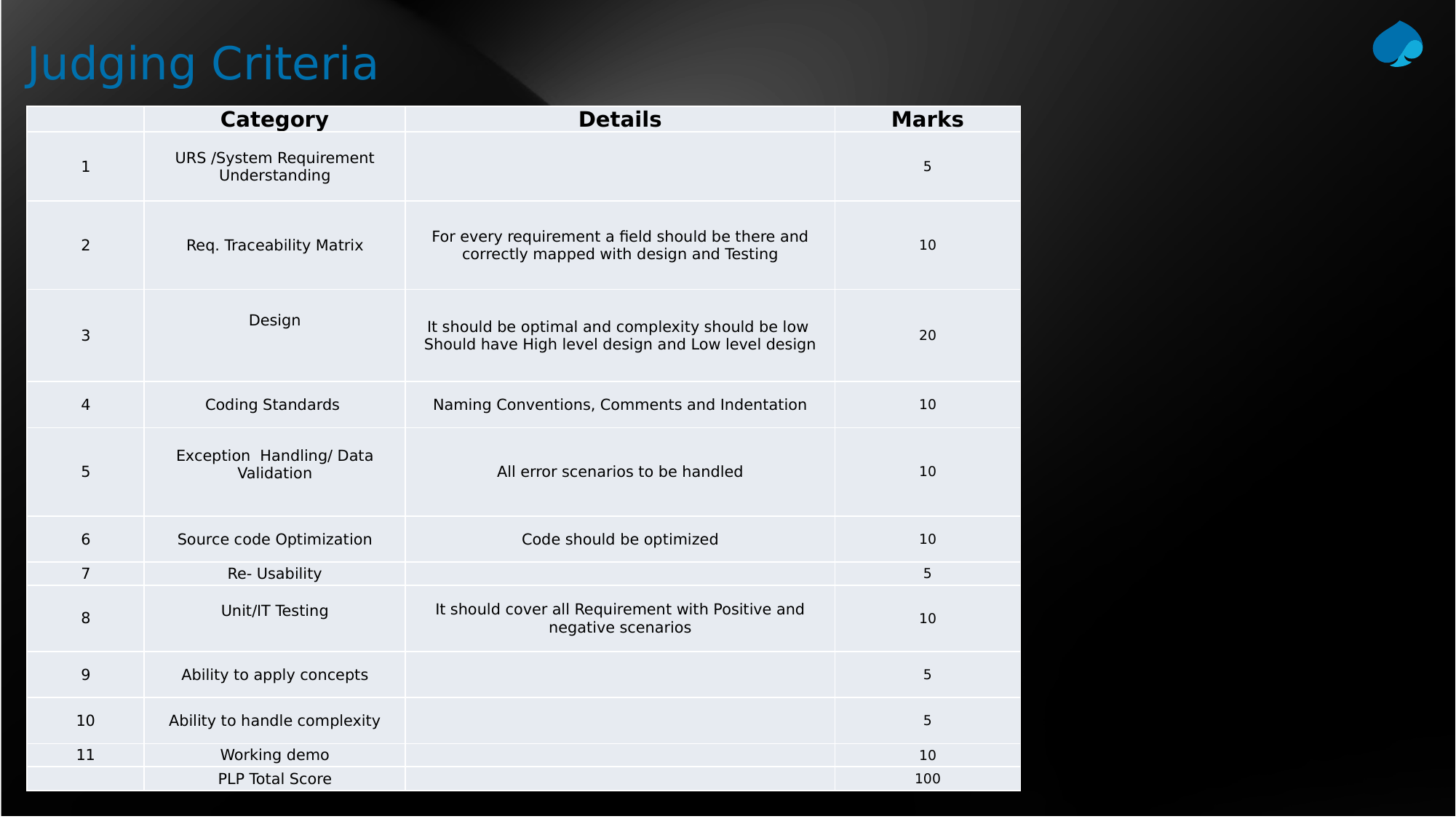

# Judging Criteria
|  | Category | Details | Marks |
| --- | --- | --- | --- |
| 1 | URS /System Requirement Understanding |  | 5 |
| 2 | Req. Traceability Matrix | For every requirement a field should be there and correctly mapped with design and Testing | 10 |
| 3 | Design | It should be optimal and complexity should be low Should have High level design and Low level design | 20 |
| 4 | Coding Standards | Naming Conventions, Comments and Indentation | 10 |
| 5 | Exception Handling/ Data Validation | All error scenarios to be handled | 10 |
| 6 | Source code Optimization | Code should be optimized | 10 |
| 7 | Re- Usability |  | 5 |
| 8 | Unit/IT Testing | It should cover all Requirement with Positive and negative scenarios | 10 |
| 9 | Ability to apply concepts |  | 5 |
| 10 | Ability to handle complexity |  | 5 |
| 11 | Working demo |  | 10 |
|  | PLP Total Score |  | 100 |